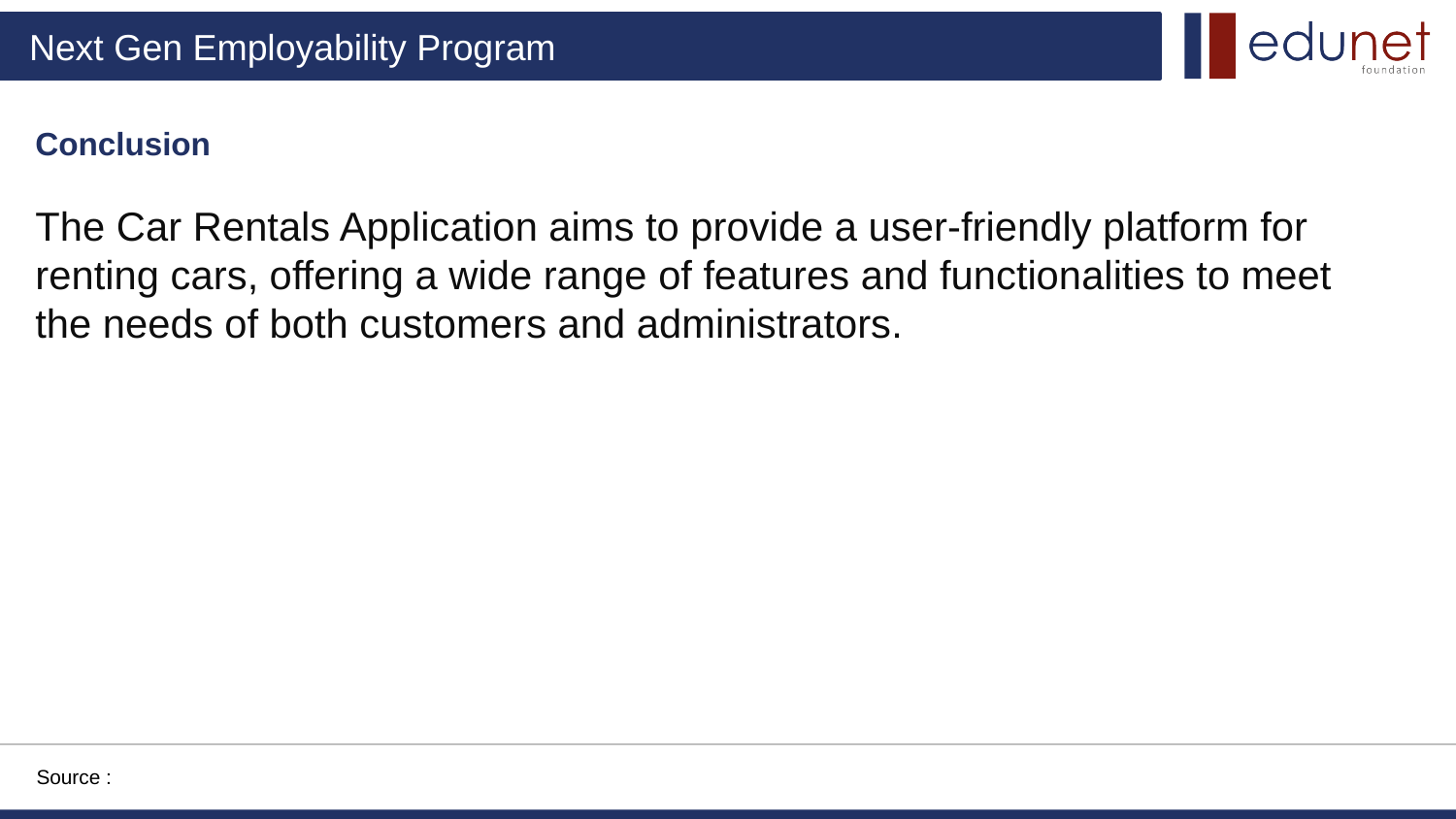

Conclusion
The Car Rentals Application aims to provide a user-friendly platform for renting cars, offering a wide range of features and functionalities to meet the needs of both customers and administrators.
Source :